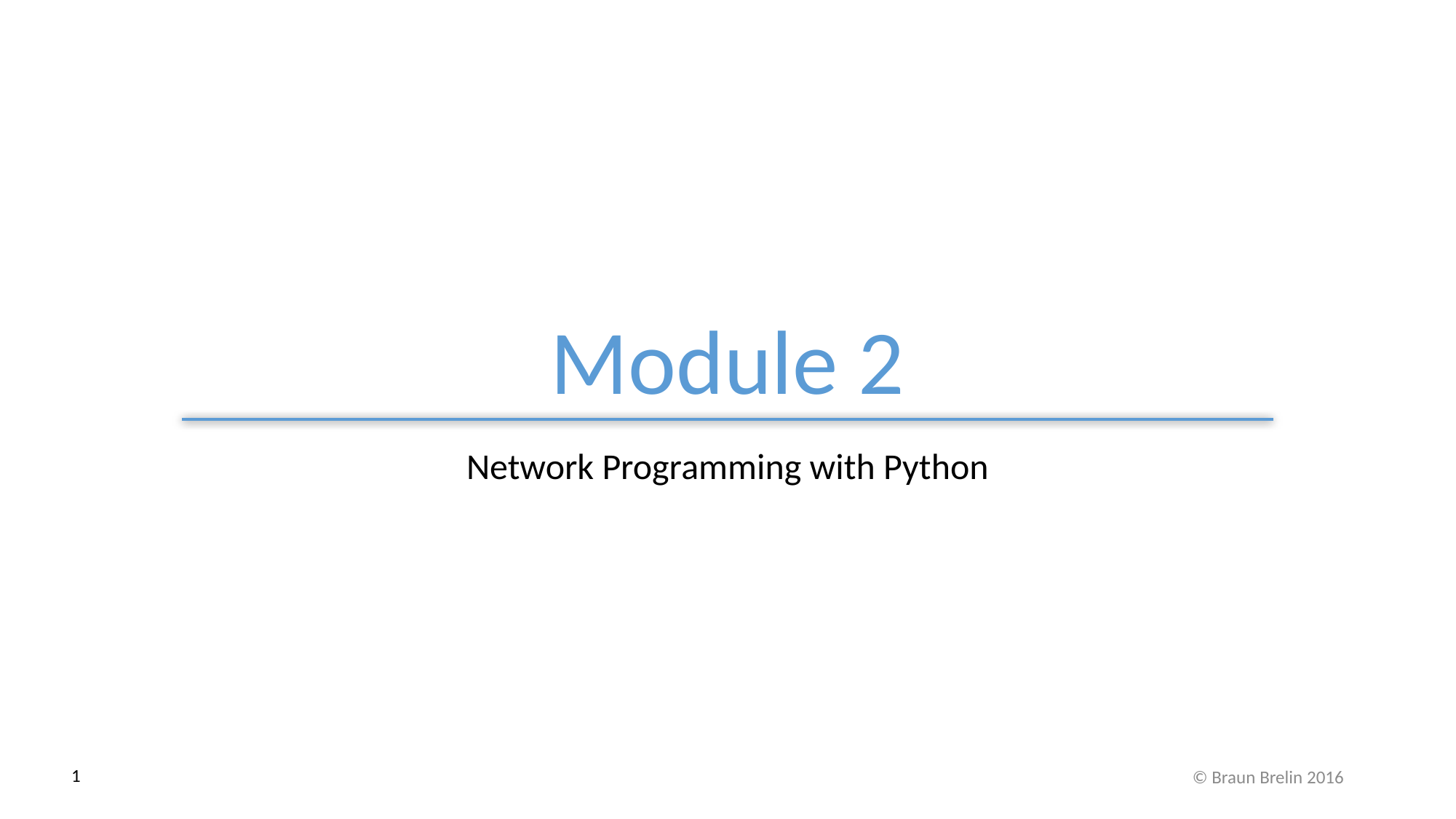

# Module 2
Network Programming with Python
1